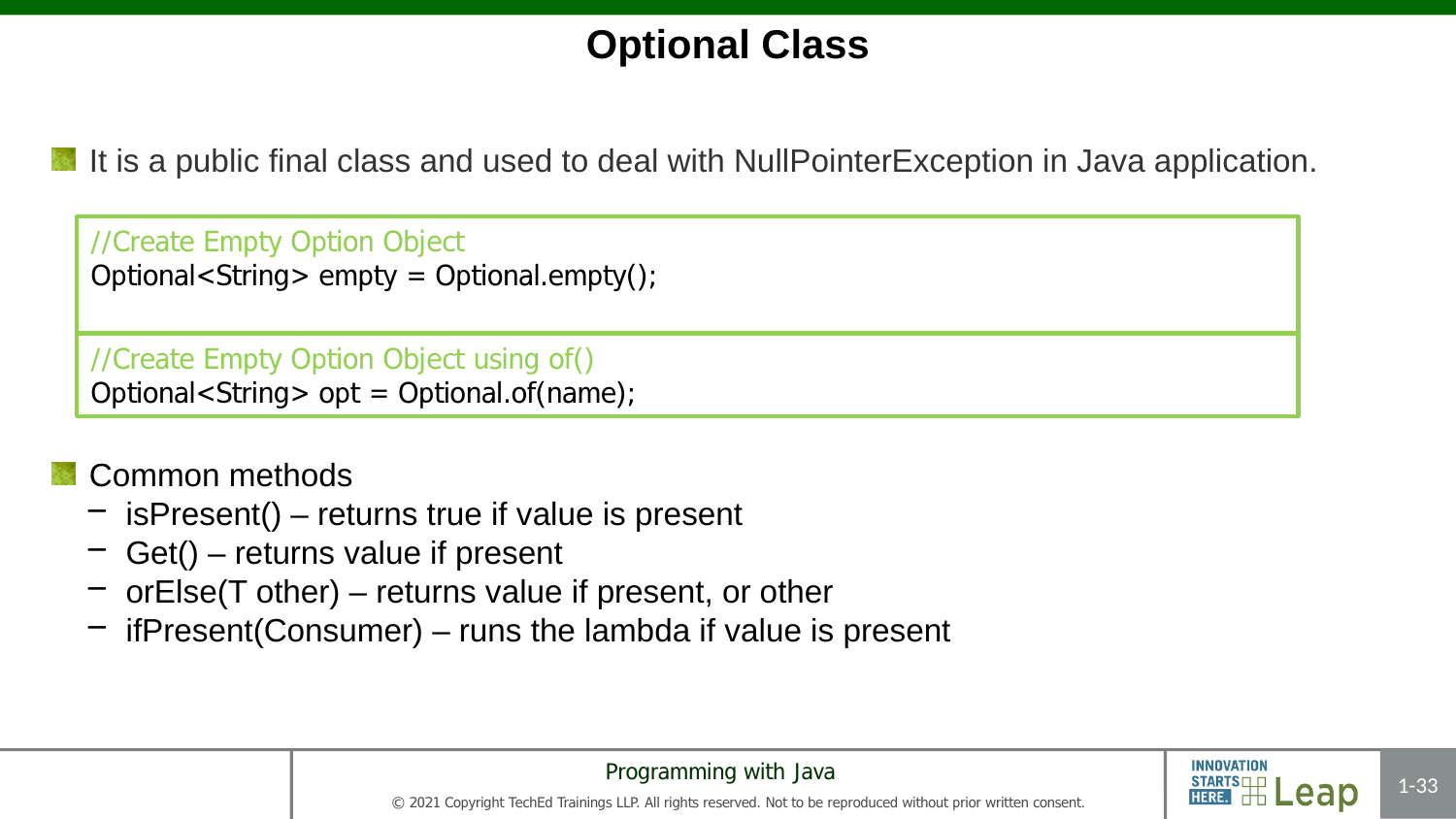

# Optional Class
It is a public final class and used to deal with NullPointerException in Java application.

Common methods
isPresent() – returns true if value is present
Get() – returns value if present
orElse(T other) – returns value if present, or other
ifPresent(Consumer) – runs the lambda if value is present

//Create Empty Option Object
Optional<String> empty = Optional.empty();

//Create Empty Option Object using of()
Optional<String> opt = Optional.of(name);